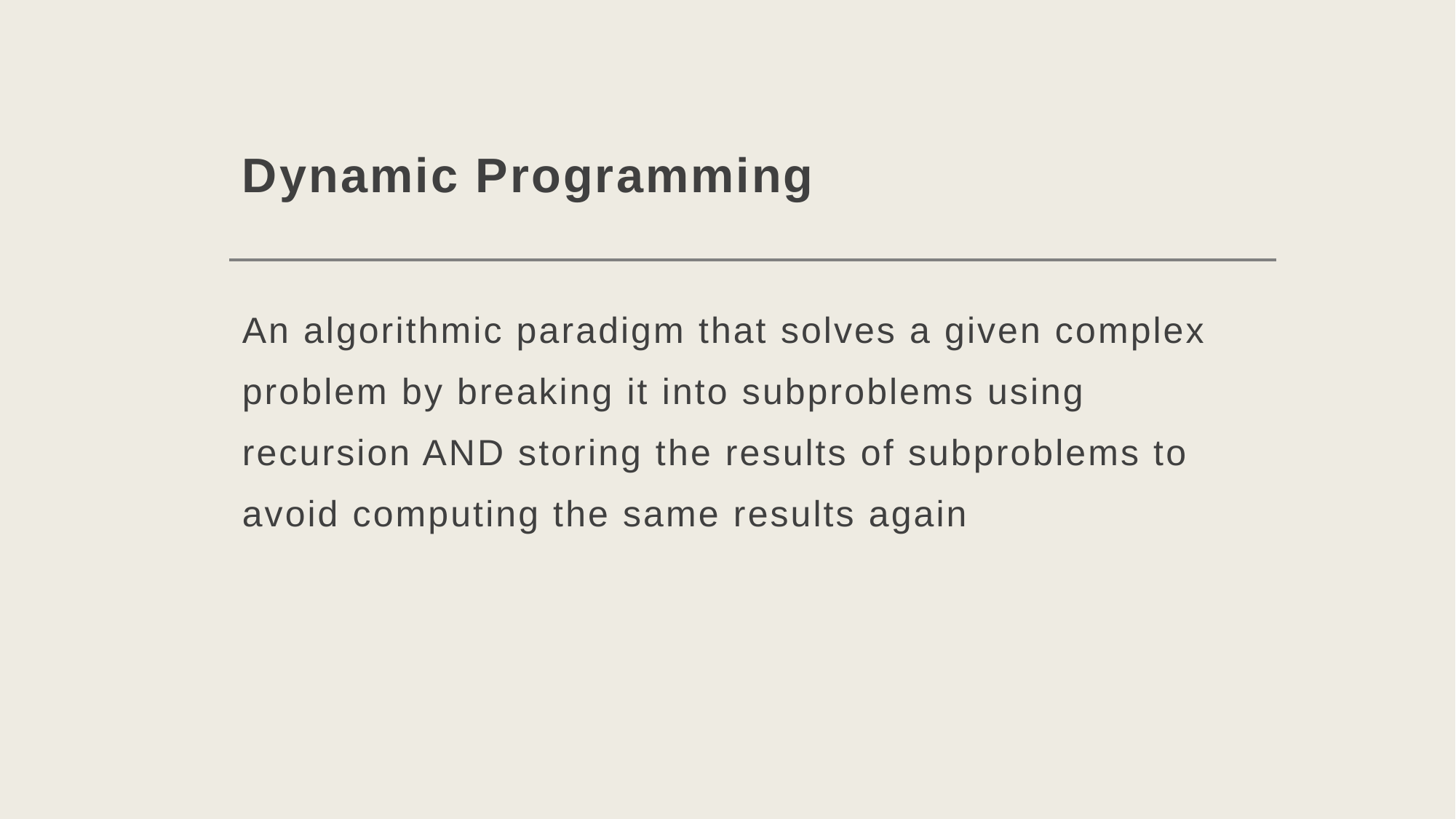

# Dynamic Programming
An algorithmic paradigm that solves a given complex problem by breaking it into subproblems using recursion AND storing the results of subproblems to avoid computing the same results again